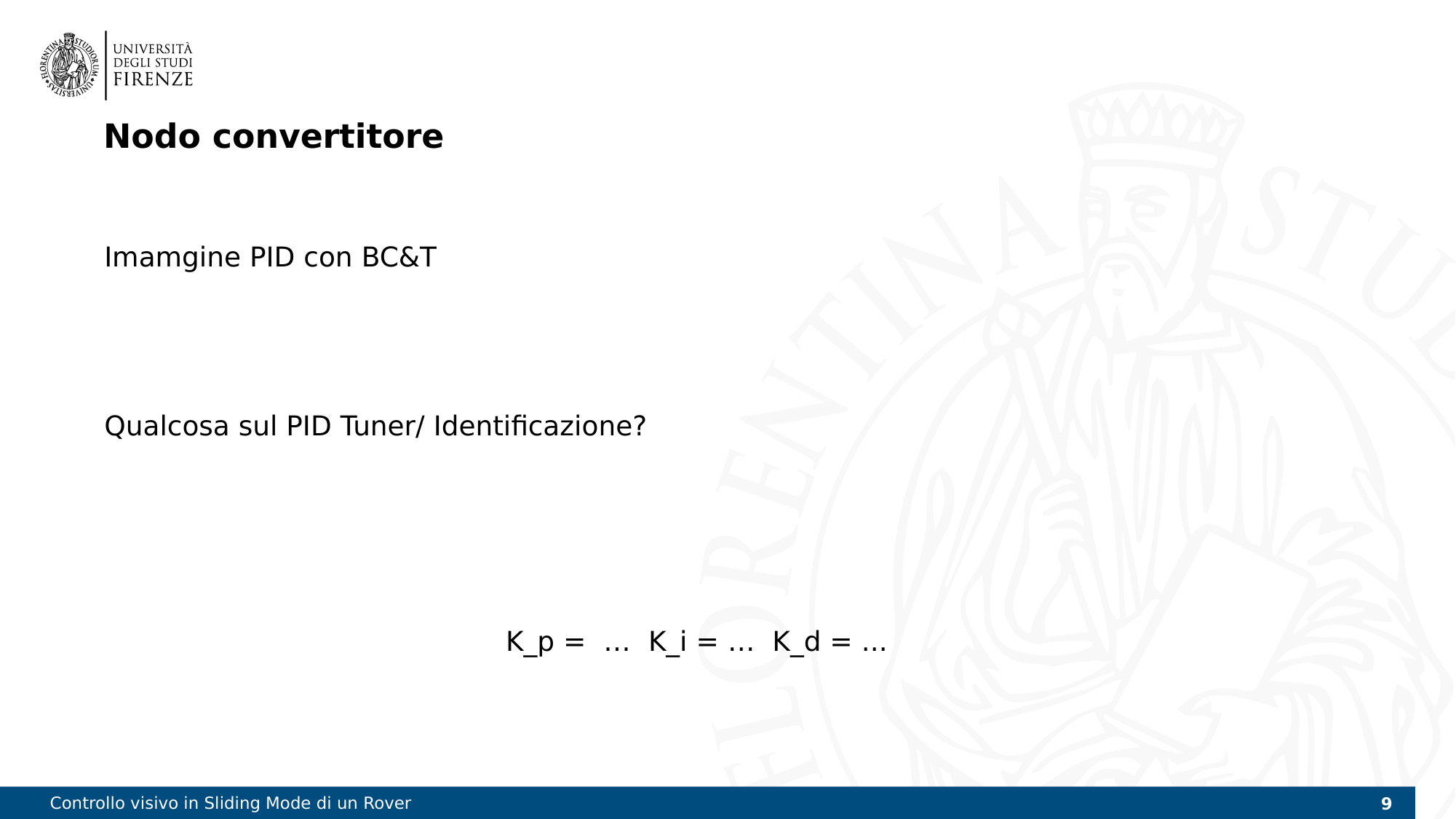

Nodo convertitore
Imamgine PID con BC&T
Qualcosa sul PID Tuner/ Identificazione?
K_p =  …  K_i = …  K_d = ...
# Controllo visivo in Sliding Mode di un Rover